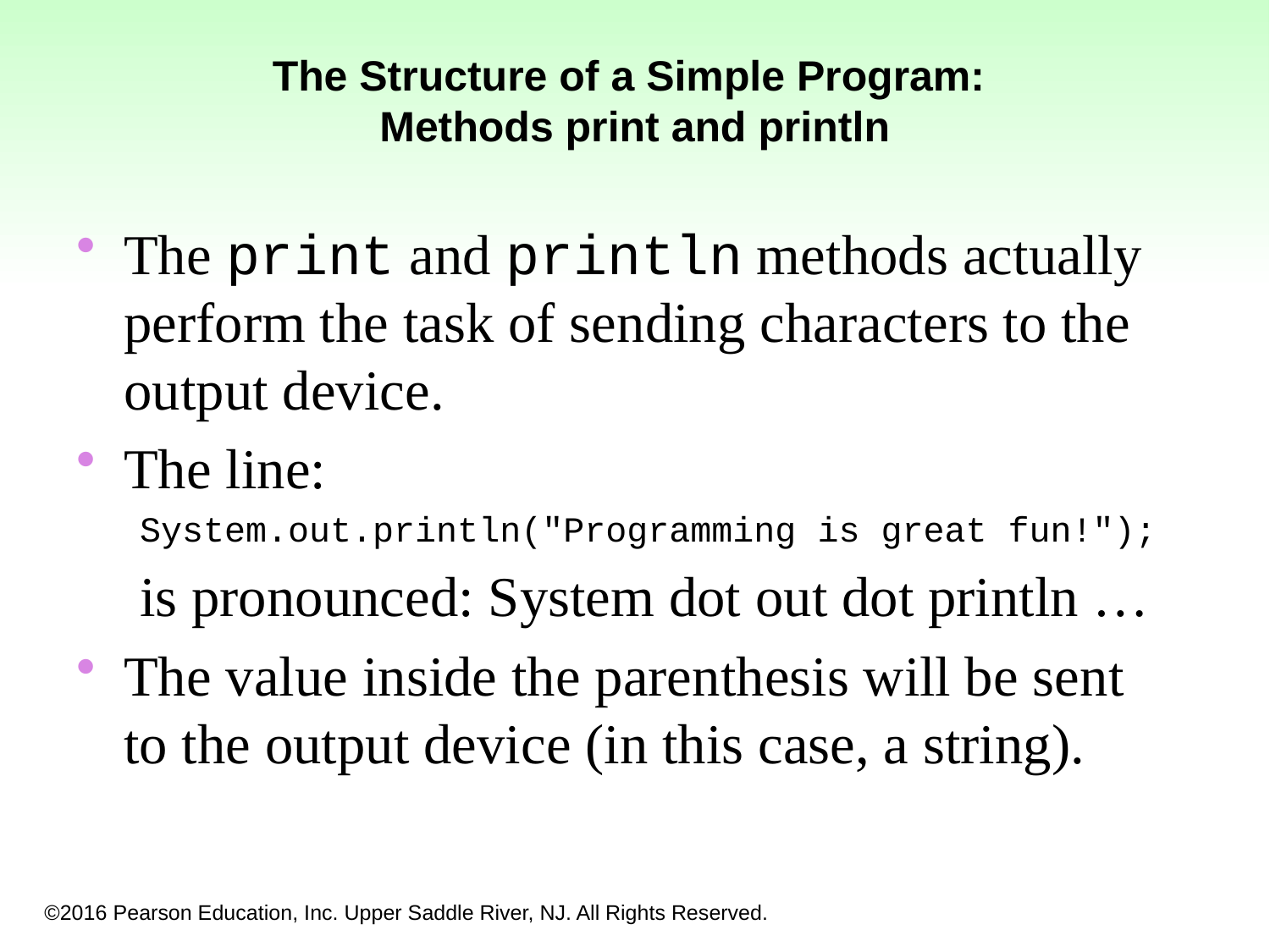

The Structure of a Simple Program:
Methods print and println
The print and println methods actually perform the task of sending characters to the output device.
The line:
System.out.println("Programming is great fun!");
is pronounced: System dot out dot println …
The value inside the parenthesis will be sent to the output device (in this case, a string).